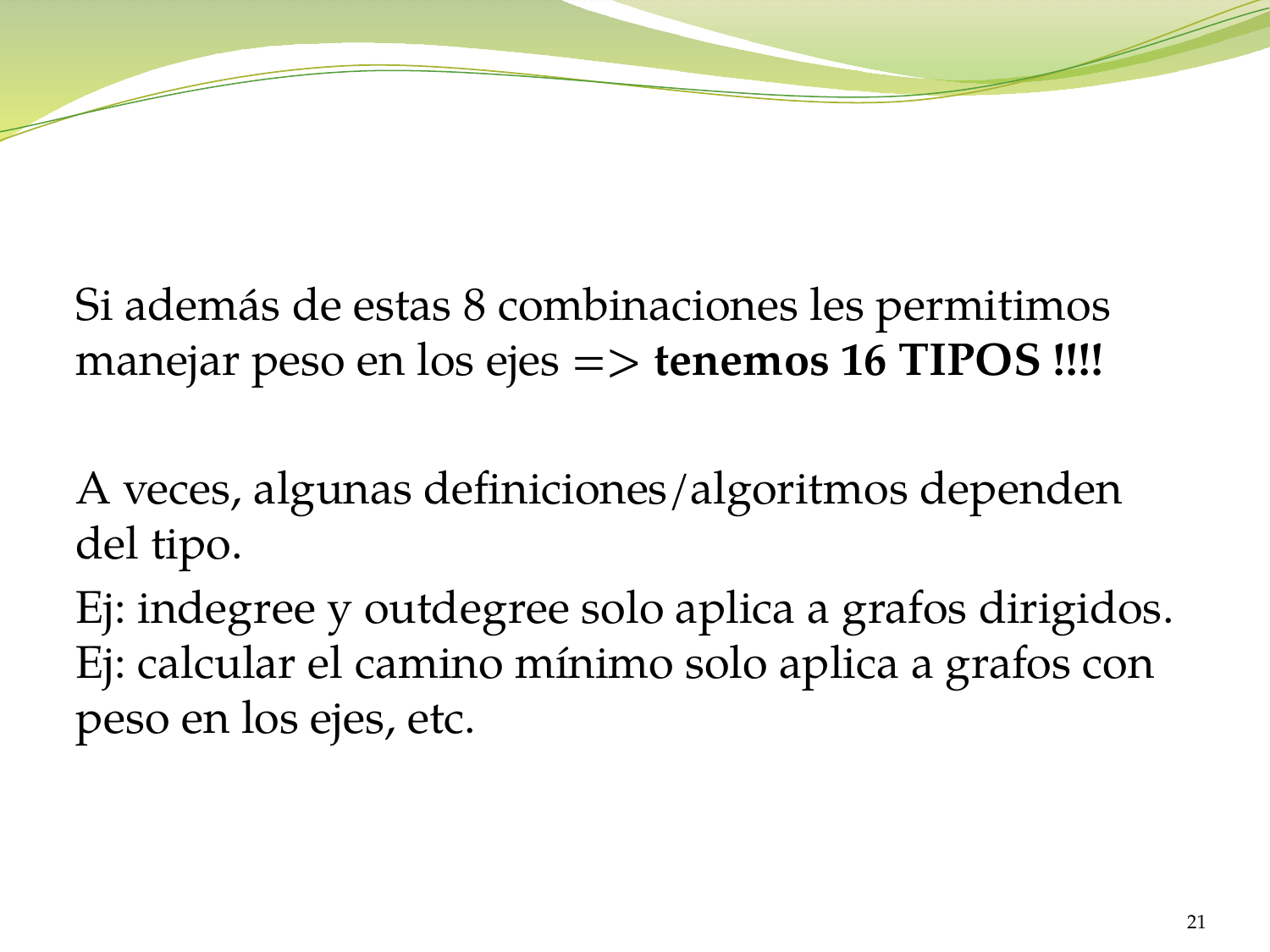

#
Si además de estas 8 combinaciones les permitimos manejar peso en los ejes => tenemos 16 TIPOS !!!!

A veces, algunas definiciones/algoritmos dependen del tipo.
Ej: indegree y outdegree solo aplica a grafos dirigidos. Ej: calcular el camino mínimo solo aplica a grafos con peso en los ejes, etc.
21